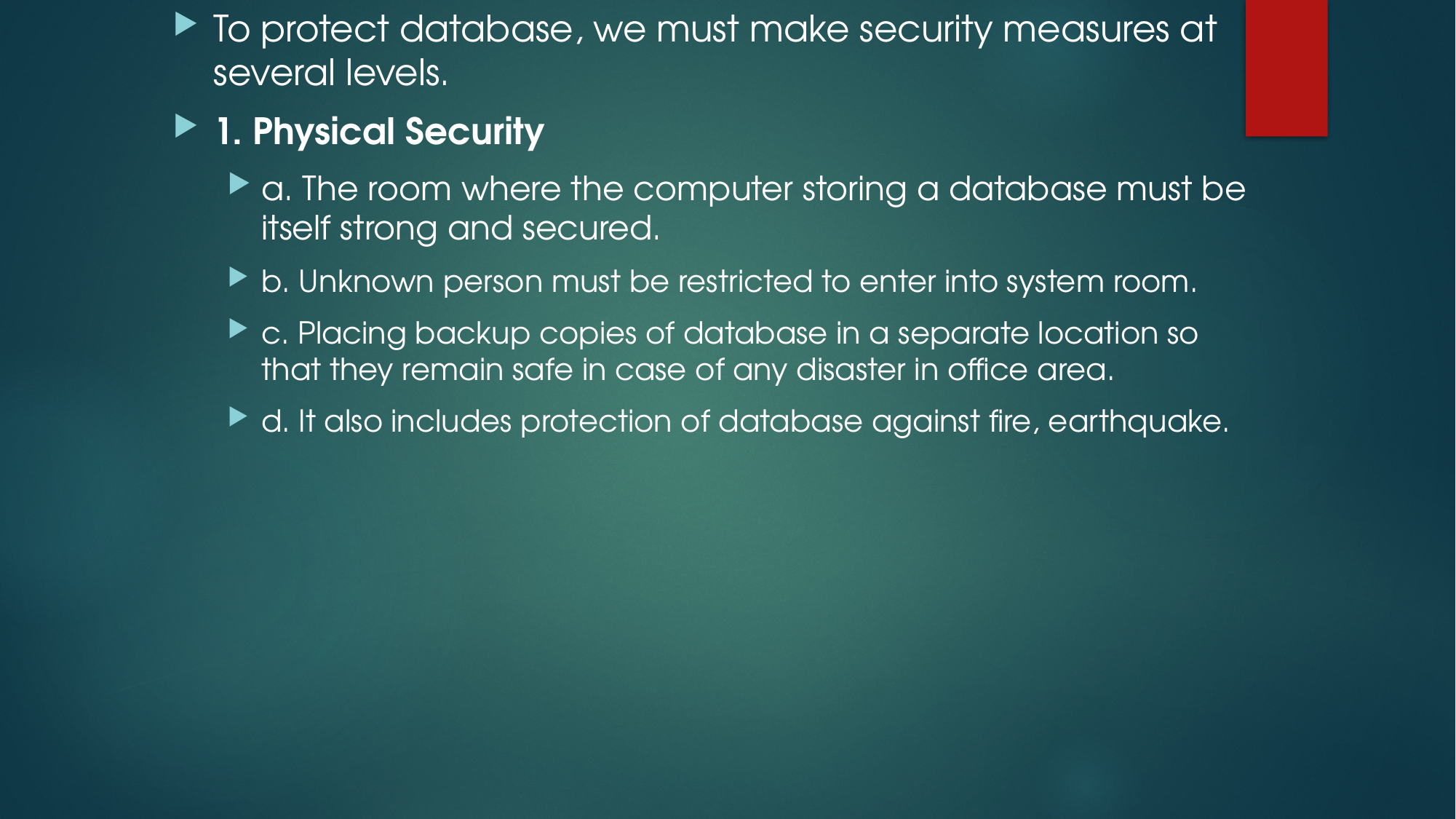

To protect database, we must make security measures at several levels.
1. Physical Security
a. The room where the computer storing a database must be itself strong and secured.
b. Unknown person must be restricted to enter into system room.
c. Placing backup copies of database in a separate location so that they remain safe in case of any disaster in office area.
d. It also includes protection of database against fire, earthquake.